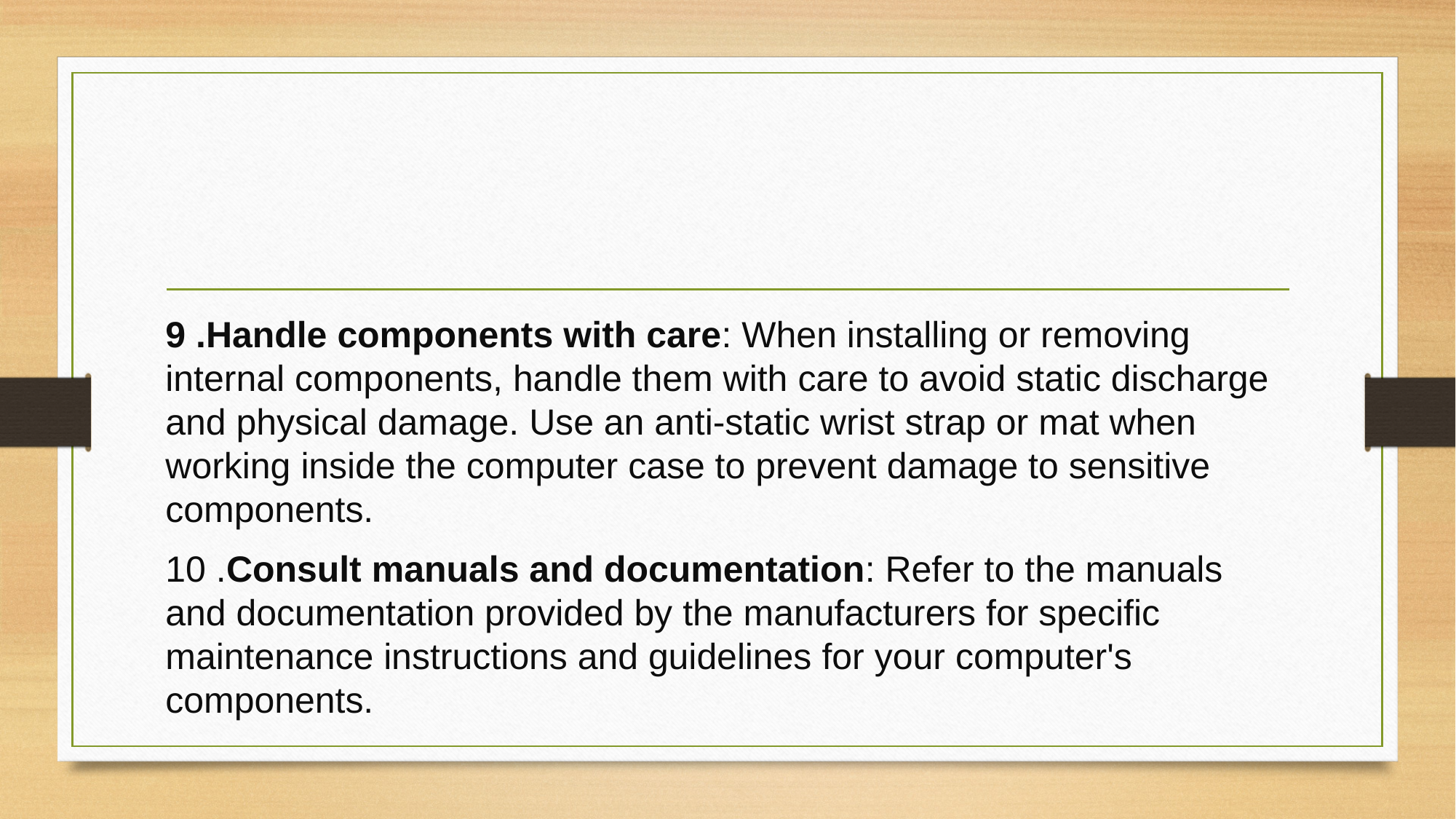

#
9 .Handle components with care: When installing or removing internal components, handle them with care to avoid static discharge and physical damage. Use an anti-static wrist strap or mat when working inside the computer case to prevent damage to sensitive components.
10 .Consult manuals and documentation: Refer to the manuals and documentation provided by the manufacturers for specific maintenance instructions and guidelines for your computer's components.